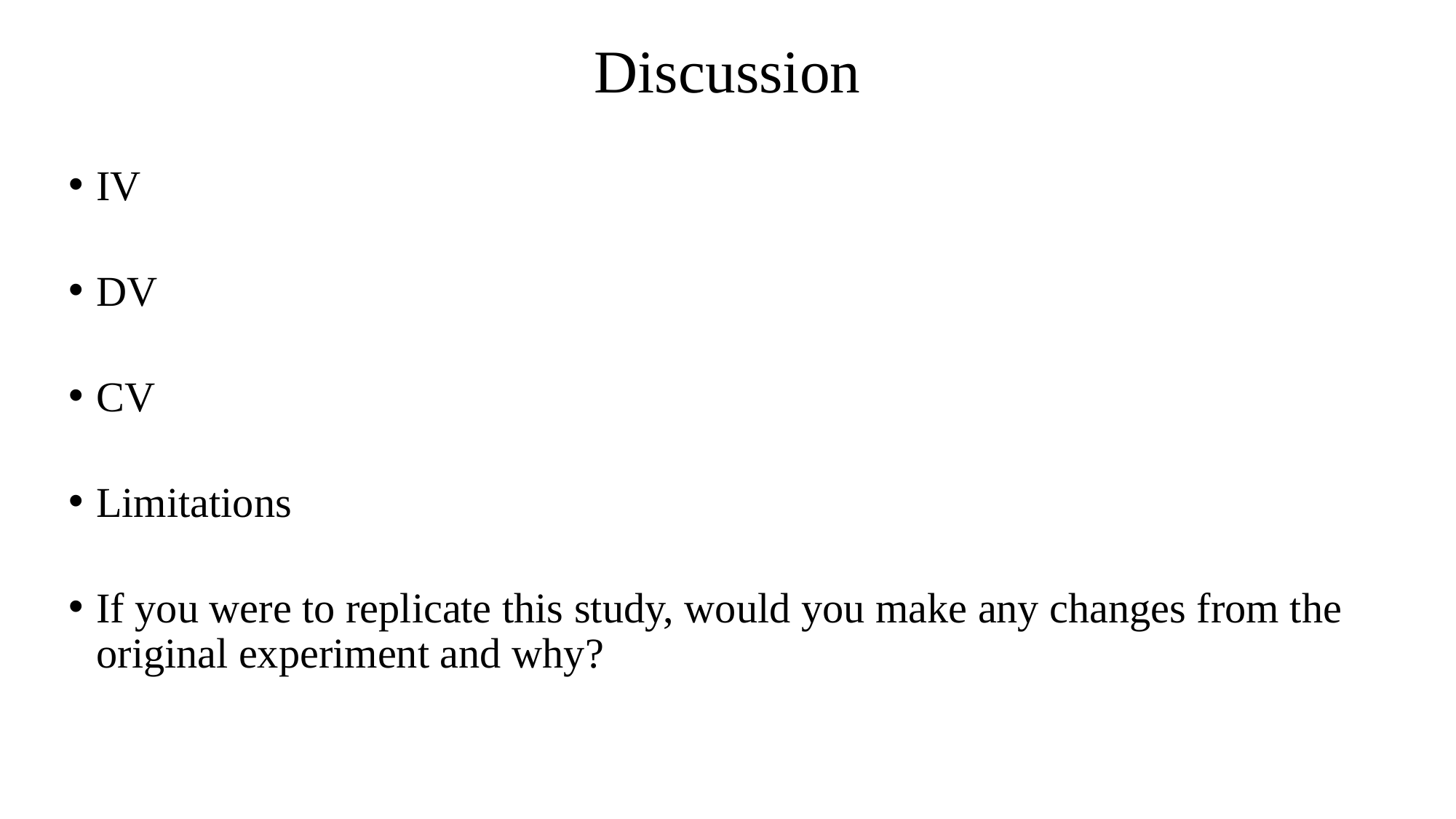

# Discussion
IV

DV

CV

Limitations

If you were to replicate this study, would you make any changes from the original experiment and why?